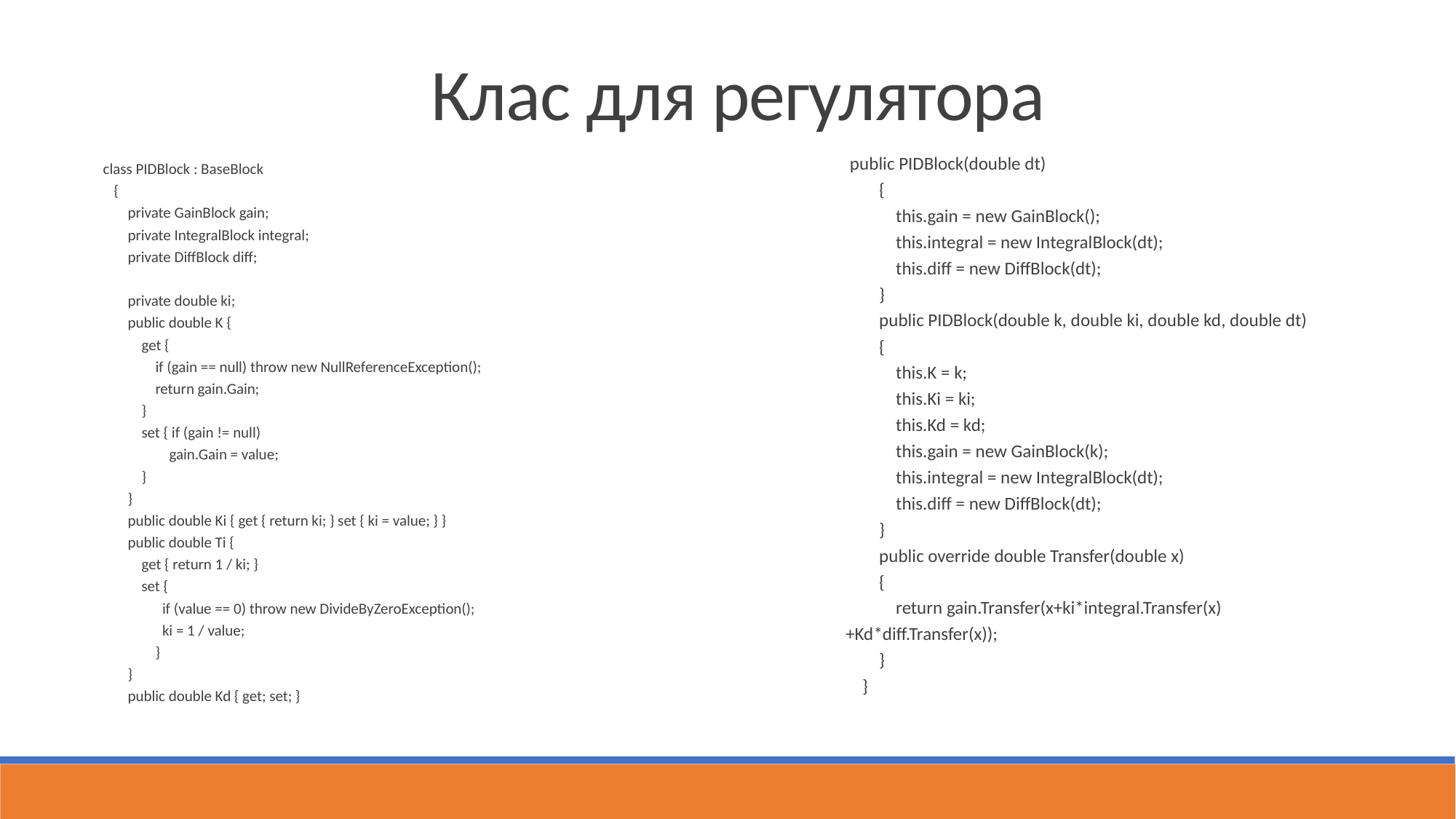

Клас для регулятора
 public PIDBlock(double dt)
        {
            this.gain = new GainBlock();
            this.integral = new IntegralBlock(dt);
            this.diff = new DiffBlock(dt);
        }
        public PIDBlock(double k, double ki, double kd, double dt)
        {
            this.K = k;
            this.Ki = ki;
            this.Kd = kd;
            this.gain = new GainBlock(k);
            this.integral = new IntegralBlock(dt);
            this.diff = new DiffBlock(dt);
        }
        public override double Transfer(double x)
        {
            return gain.Transfer(x+ki*integral.Transfer(x)+Kd*diff.Transfer(x));
        }
    }
 class PIDBlock : BaseBlock
    {
        private GainBlock gain;
        private IntegralBlock integral;
        private DiffBlock diff;

        private double ki;
        public double K {
            get {
                if (gain == null) throw new NullReferenceException();
                return gain.Gain;
            }
            set { if (gain != null)
                    gain.Gain = value;
            }
        }
        public double Ki { get { return ki; } set { ki = value; } }
        public double Ti {
            get { return 1 / ki; }
            set {
                  if (value == 0) throw new DivideByZeroException();
                  ki = 1 / value;
                }
        }
        public double Kd { get; set; }